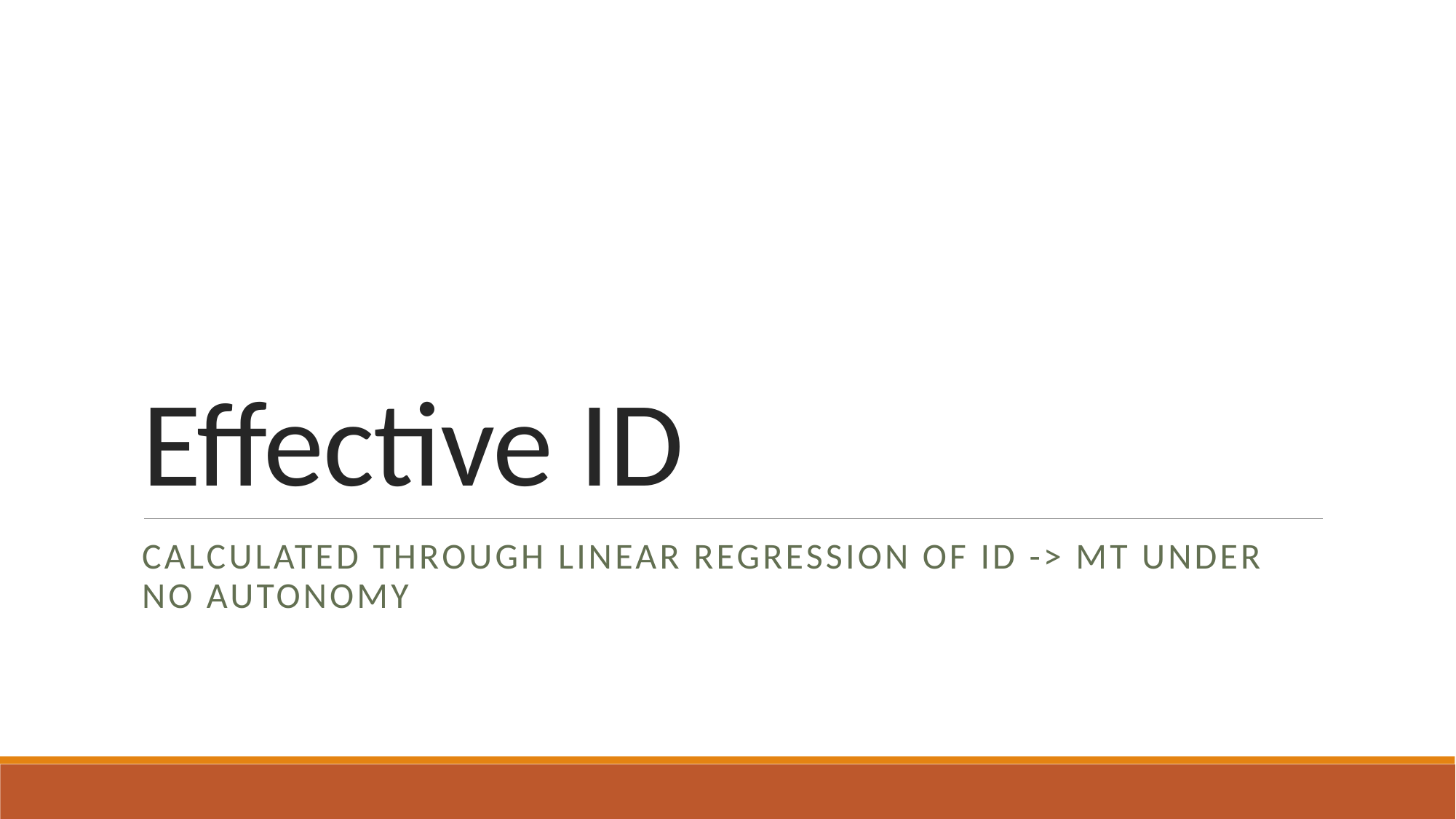

# Effective ID
Calculated through linear regression of ID -> MT under no autonomy